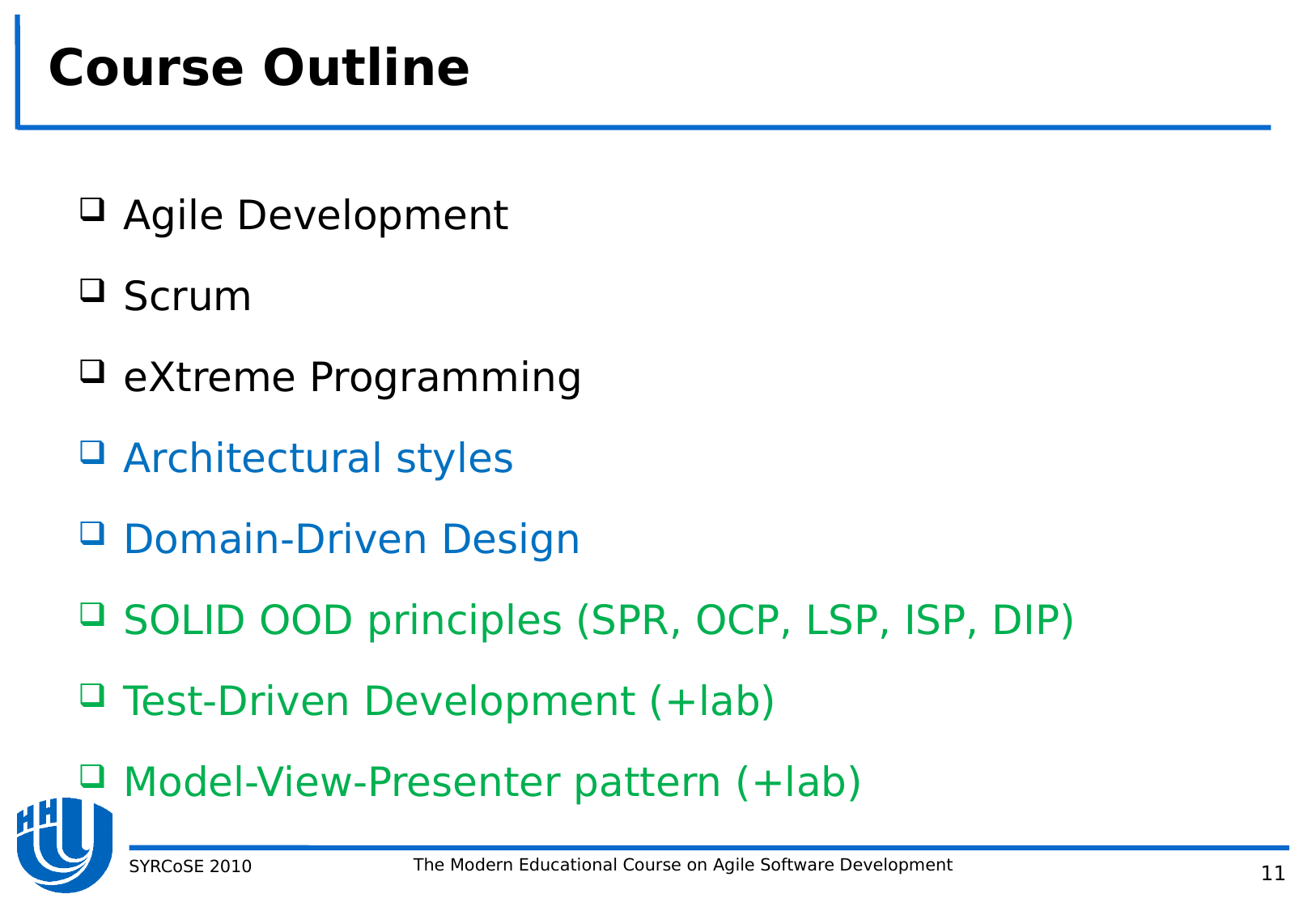

# Course Outline
Agile Development
Scrum
eXtreme Programming
Architectural styles
Domain-Driven Design
SOLID OOD principles (SPR, OCP, LSP, ISP, DIP)
Test-Driven Development (+lab)
Model-View-Presenter pattern (+lab)